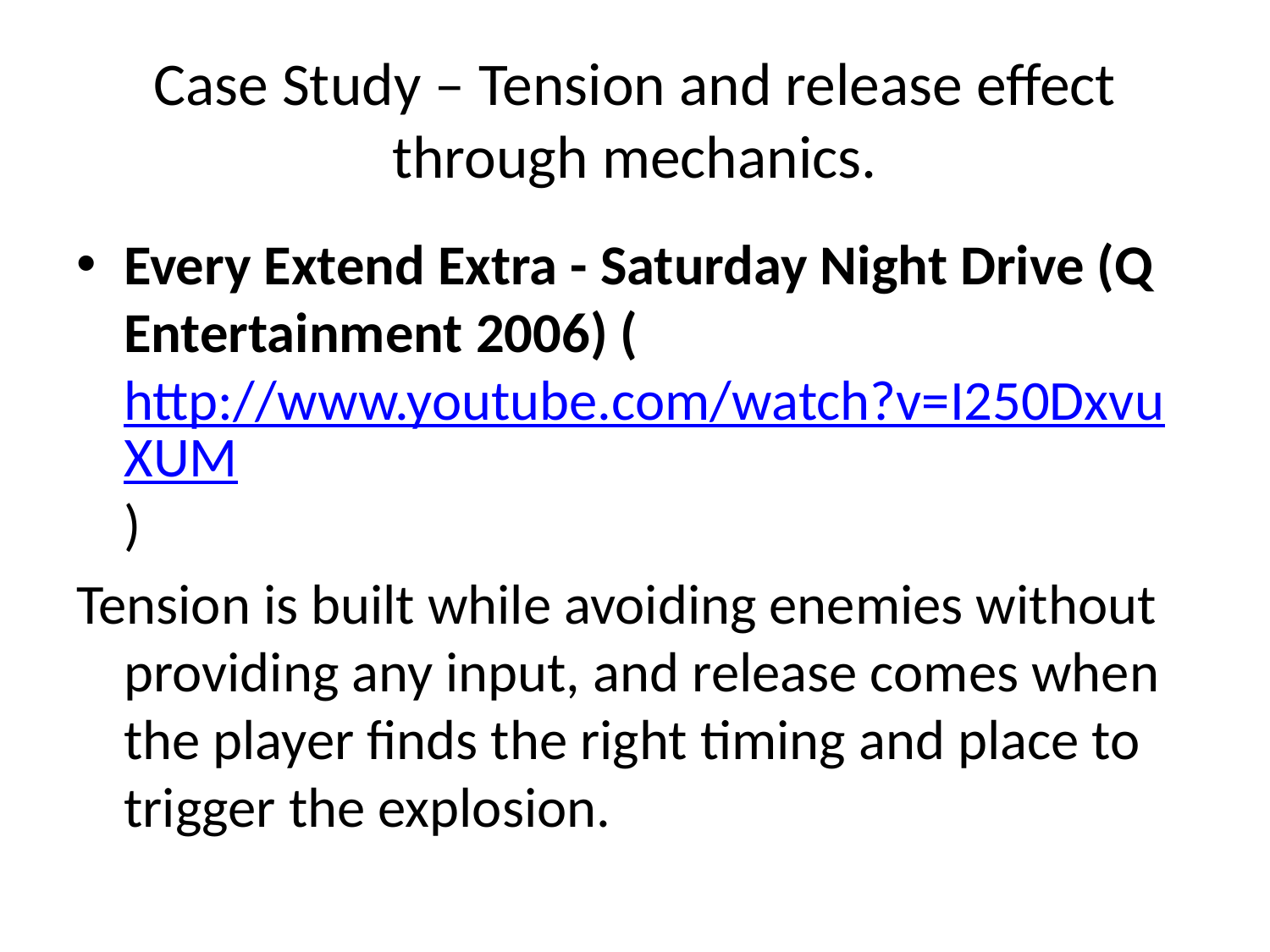

# Case Study – Tension and release effect through mechanics.
Every Extend Extra - Saturday Night Drive (Q Entertainment 2006) (http://www.youtube.com/watch?v=I250DxvuXUM)
Tension is built while avoiding enemies without providing any input, and release comes when the player finds the right timing and place to trigger the explosion.